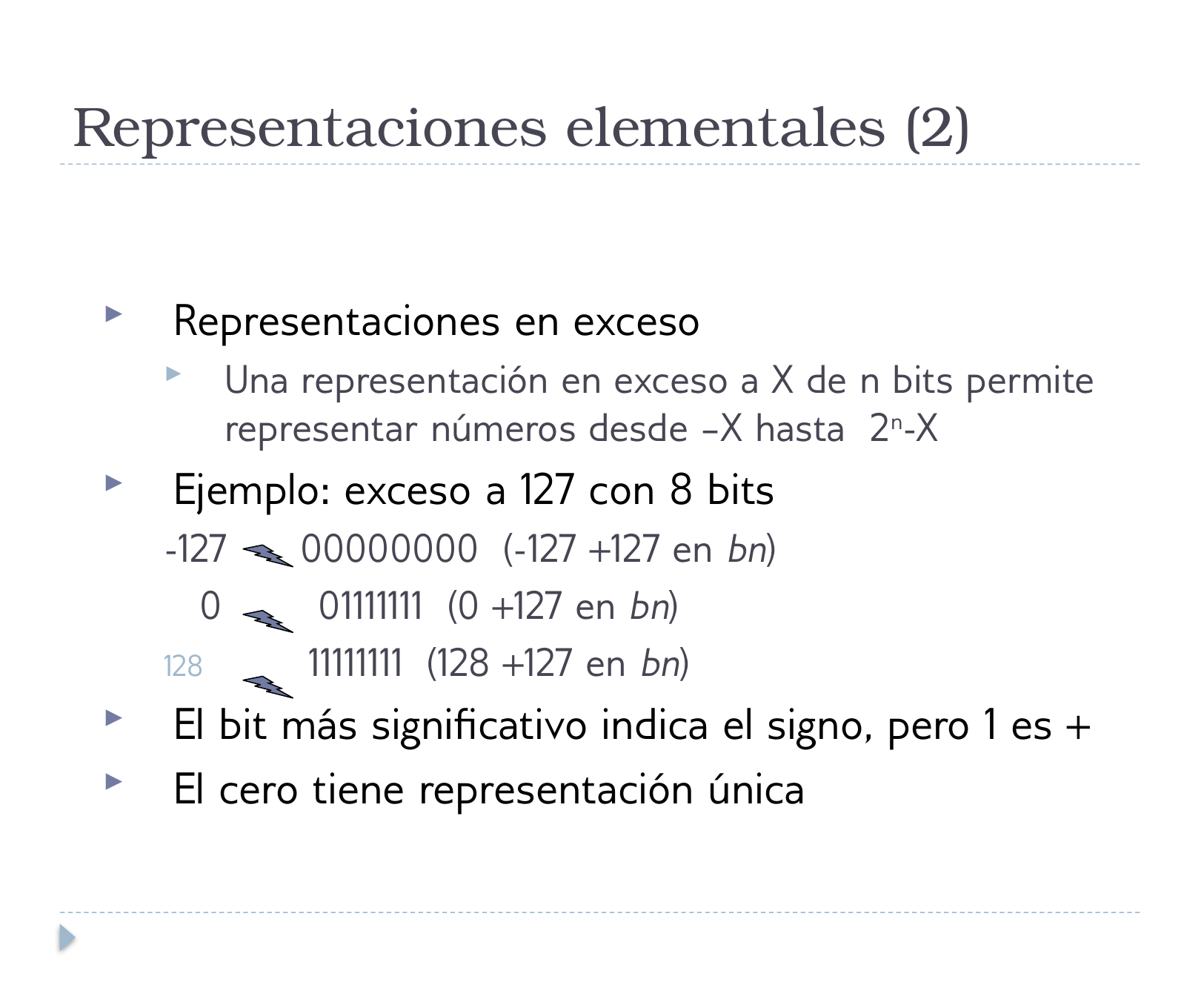

# Representaciones elementales (2)
Representaciones en exceso
Una representación en exceso a X de n bits permite representar números desde –X hasta  2n-X
Ejemplo: exceso a 127 con 8 bits
-127      00000000  (-127 +127 en bn)
   0        01111111  (0 +127 en bn)
       11111111  (128 +127 en bn)
El bit más significativo indica el signo, pero 1 es +
El cero tiene representación única